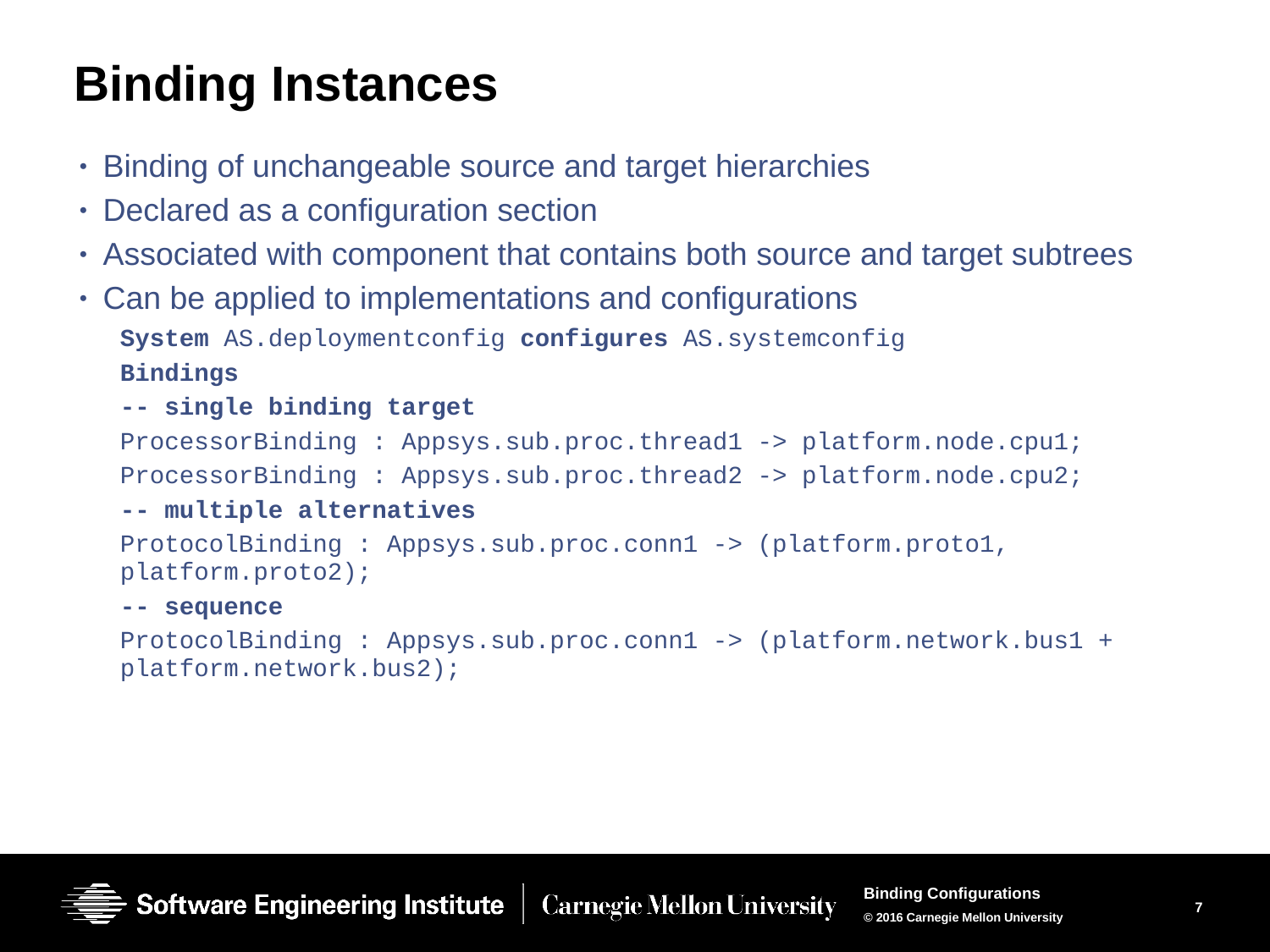

# Binding Instances
Binding of unchangeable source and target hierarchies
Declared as a configuration section
Associated with component that contains both source and target subtrees
Can be applied to implementations and configurations
System AS.deploymentconfig configures AS.systemconfig
Bindings
-- single binding target
ProcessorBinding : Appsys.sub.proc.thread1 -> platform.node.cpu1;
ProcessorBinding : Appsys.sub.proc.thread2 -> platform.node.cpu2;
-- multiple alternatives
ProtocolBinding : Appsys.sub.proc.conn1 -> (platform.proto1, platform.proto2);
-- sequence
ProtocolBinding : Appsys.sub.proc.conn1 -> (platform.network.bus1 + platform.network.bus2);